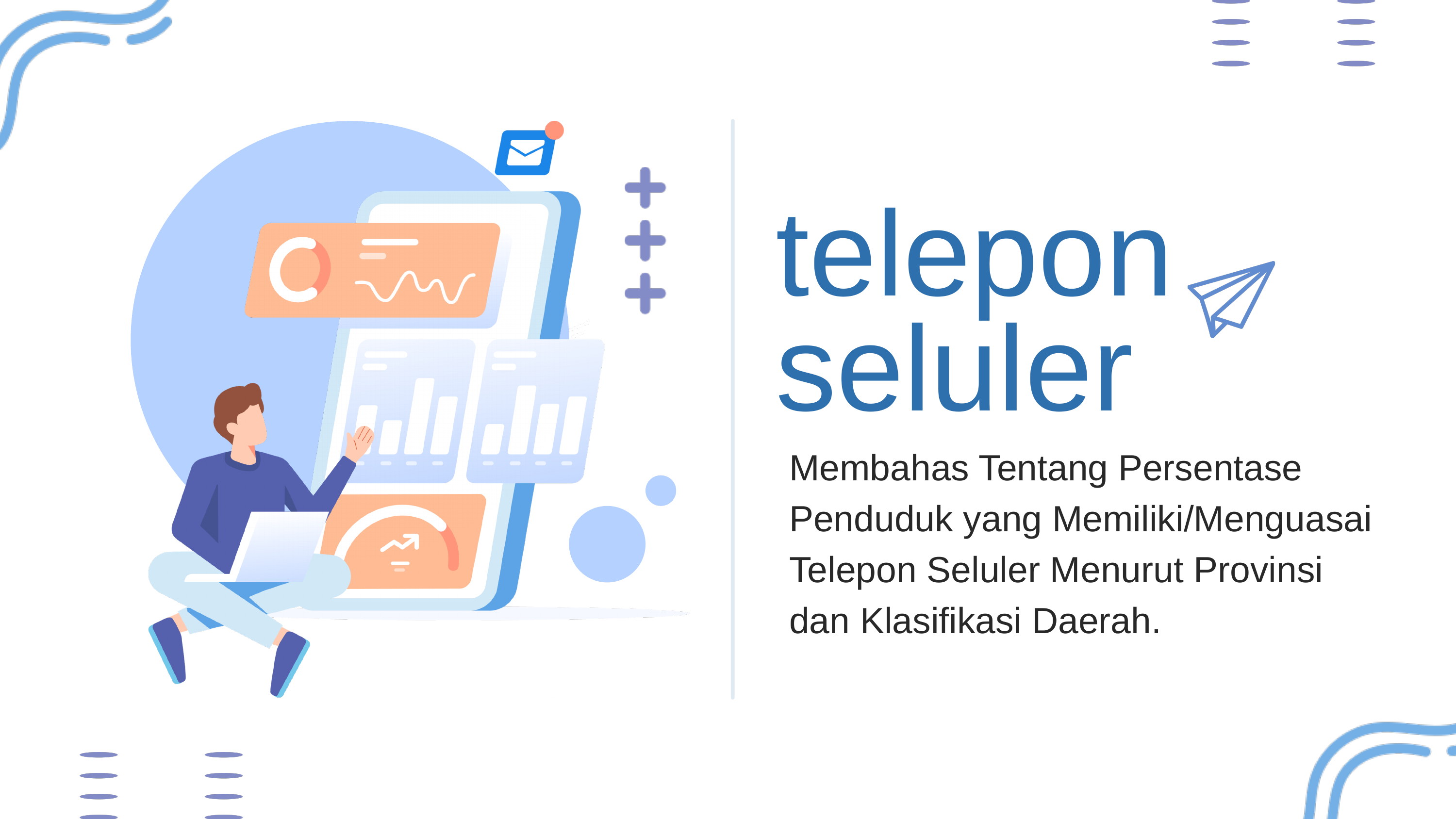

telepon
seluler

Membahas Tentang Persentase Penduduk yang Memiliki/Menguasai Telepon Seluler Menurut Provinsi dan Klasifikasi Daerah.